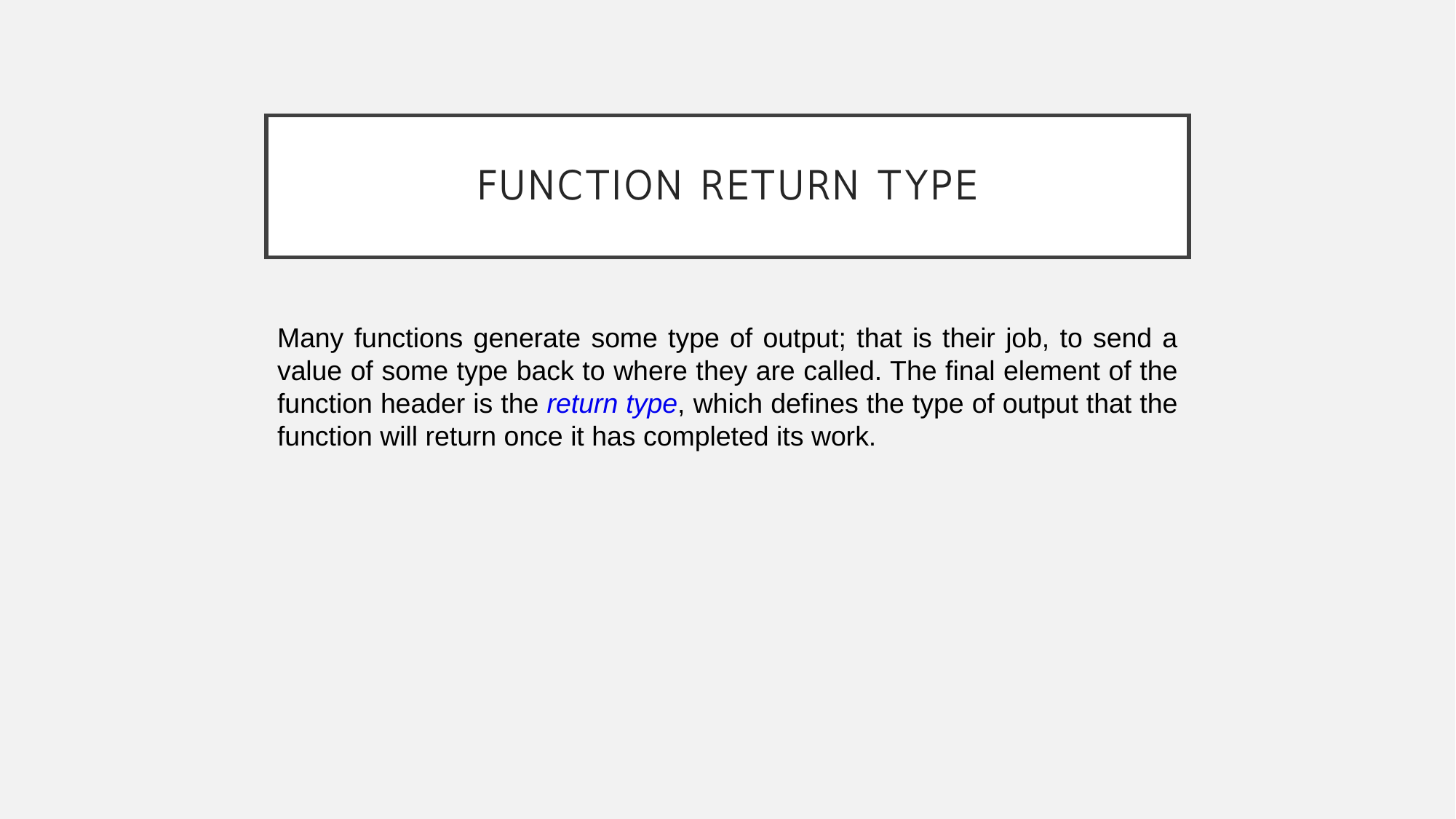

# Function return type
Many functions generate some type of output; that is their job, to send a value of some type back to where they are called. The final element of the function header is the return type, which defines the type of output that the function will return once it has completed its work.